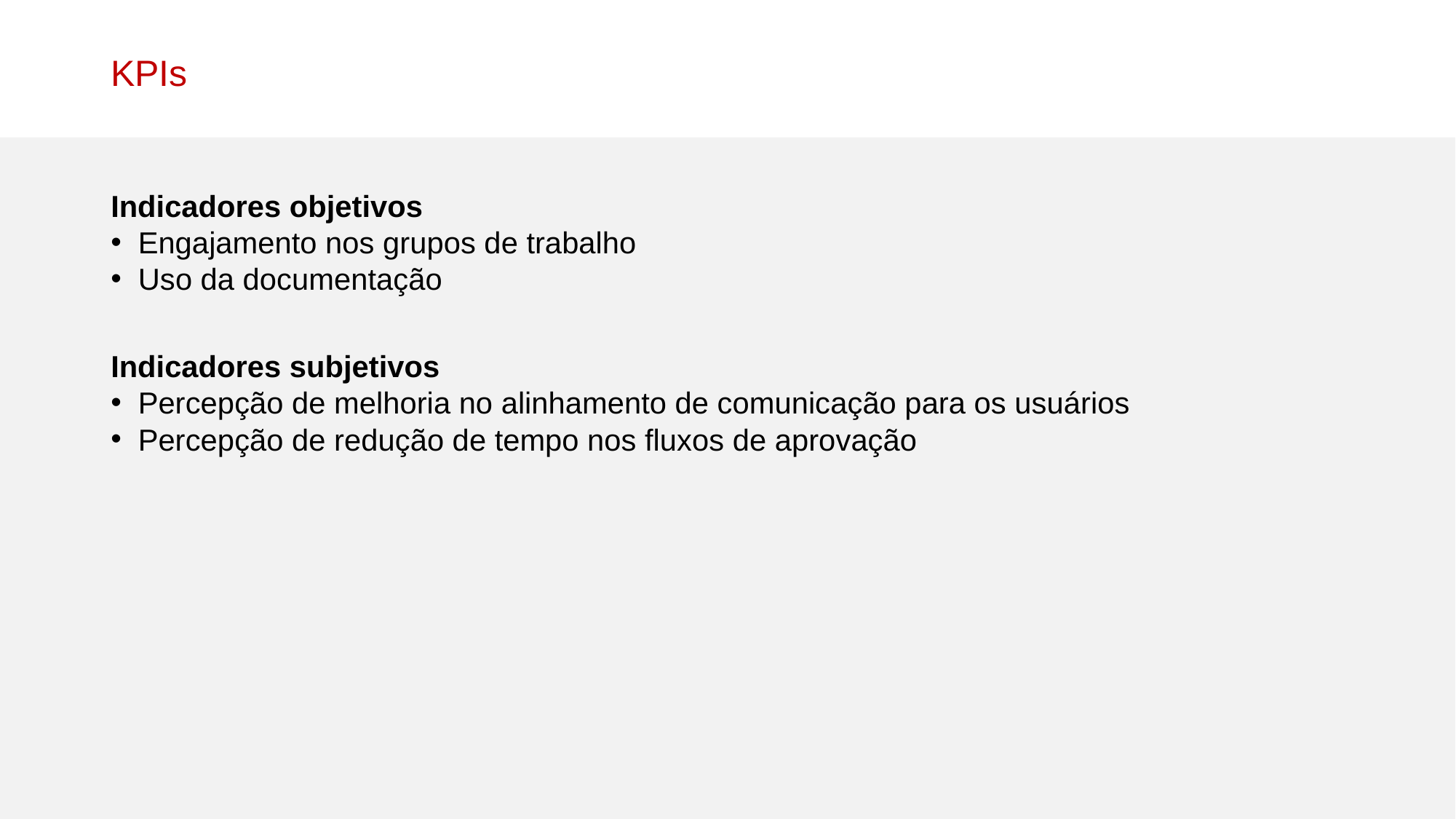

KPIs
Indicadores objetivos
Engajamento nos grupos de trabalho
Uso da documentação

Indicadores subjetivos
Percepção de melhoria no alinhamento de comunicação para os usuários
Percepção de redução de tempo nos fluxos de aprovação